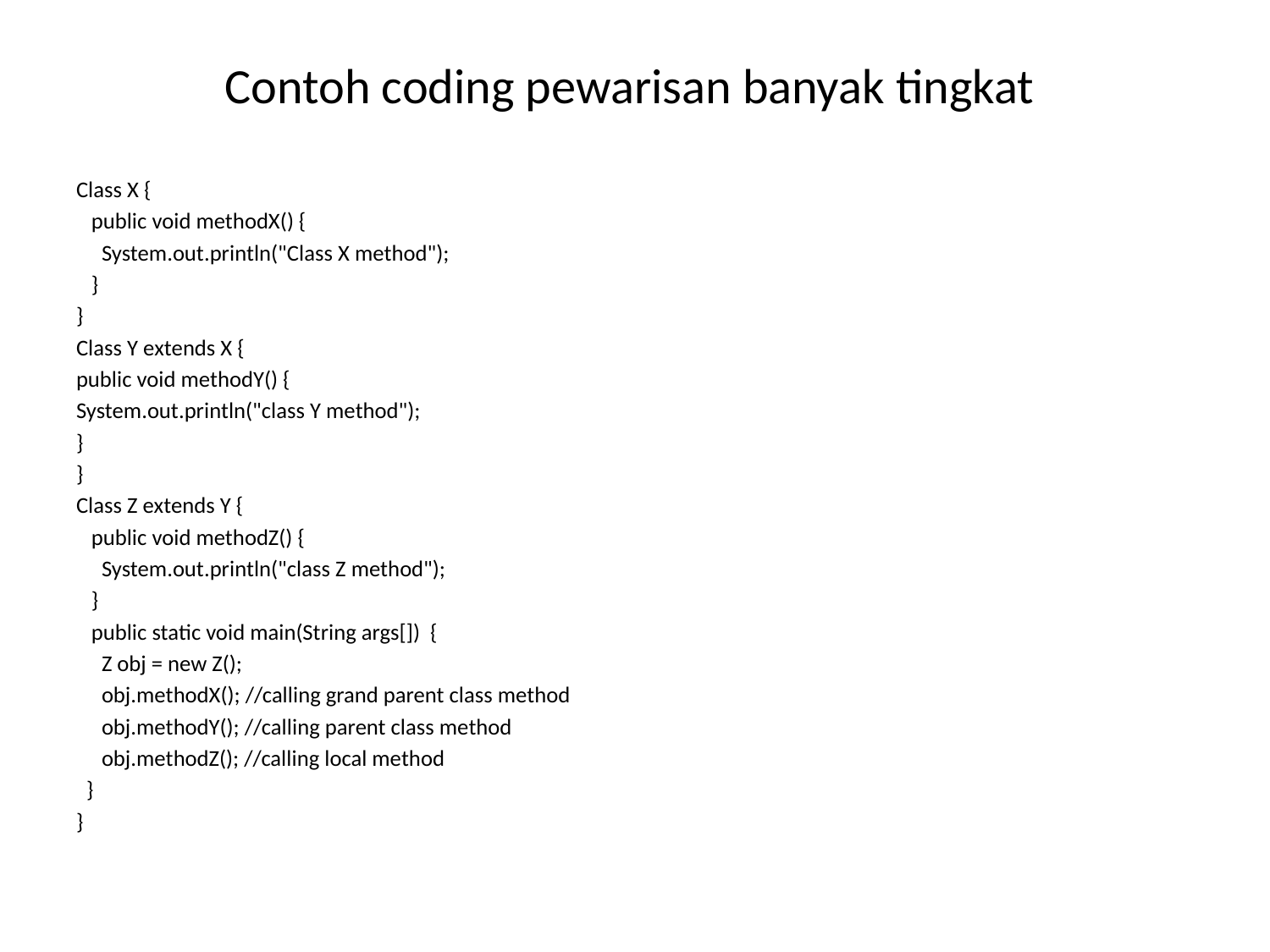

# Contoh coding pewarisan banyak tingkat
Class X {
   public void methodX() {
     System.out.println("Class X method");
   }
}
Class Y extends X {
public void methodY() {
System.out.println("class Y method");
}
}
Class Z extends Y {
   public void methodZ() {
     System.out.println("class Z method");
   }
   public static void main(String args[])  {
     Z obj = new Z();
     obj.methodX(); //calling grand parent class method
     obj.methodY(); //calling parent class method
     obj.methodZ(); //calling local method
  }
}